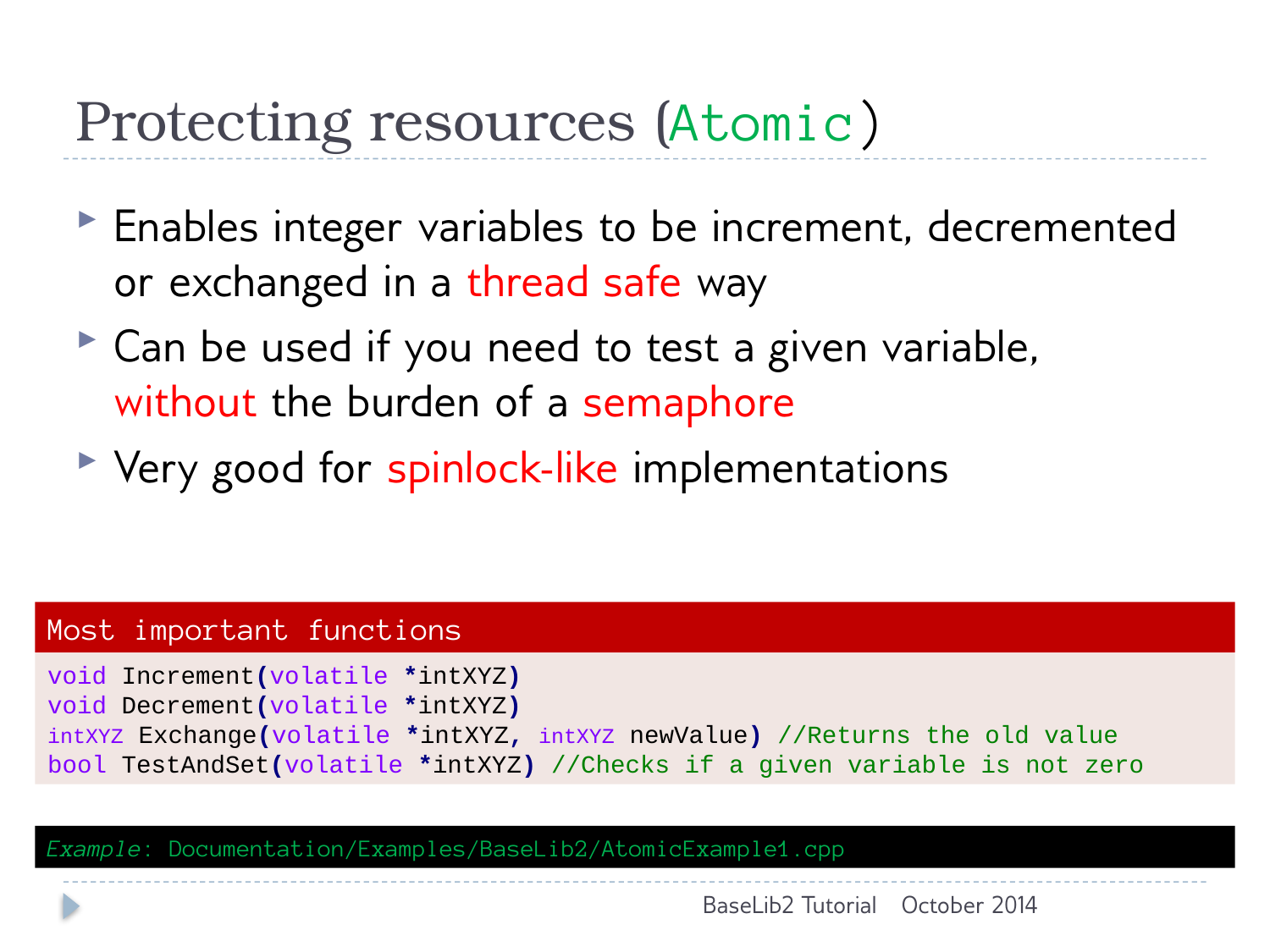

# Protecting resources (Atomic)
Enables integer variables to be increment, decremented or exchanged in a thread safe way
Can be used if you need to test a given variable, without the burden of a semaphore
Very good for spinlock-like implementations
Most important functions
void Increment(volatile *intXYZ)
void Decrement(volatile *intXYZ)
intXYZ Exchange(volatile *intXYZ, intXYZ newValue) //Returns the old value
bool TestAndSet(volatile *intXYZ) //Checks if a given variable is not zero
Example: Documentation/Examples/BaseLib2/AtomicExample1.cpp
BaseLib2 Tutorial
October 2014